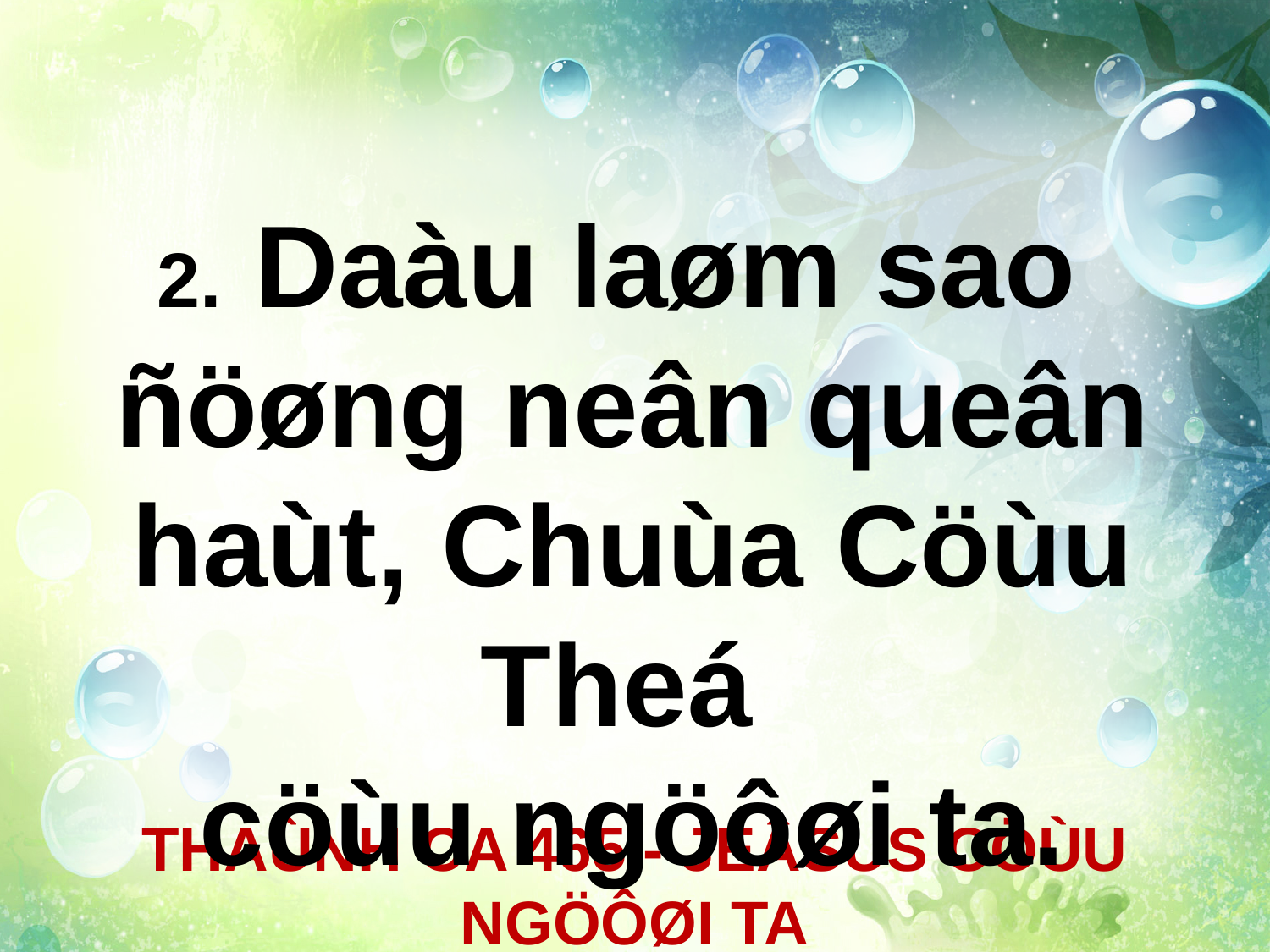

2. Daàu laøm sao
ñöøng neân queân haùt, Chuùa Cöùu Theá
cöùu ngöôøi ta.
THAÙNH CA 465 - JEÂSUS CÖÙU NGÖÔØI TA